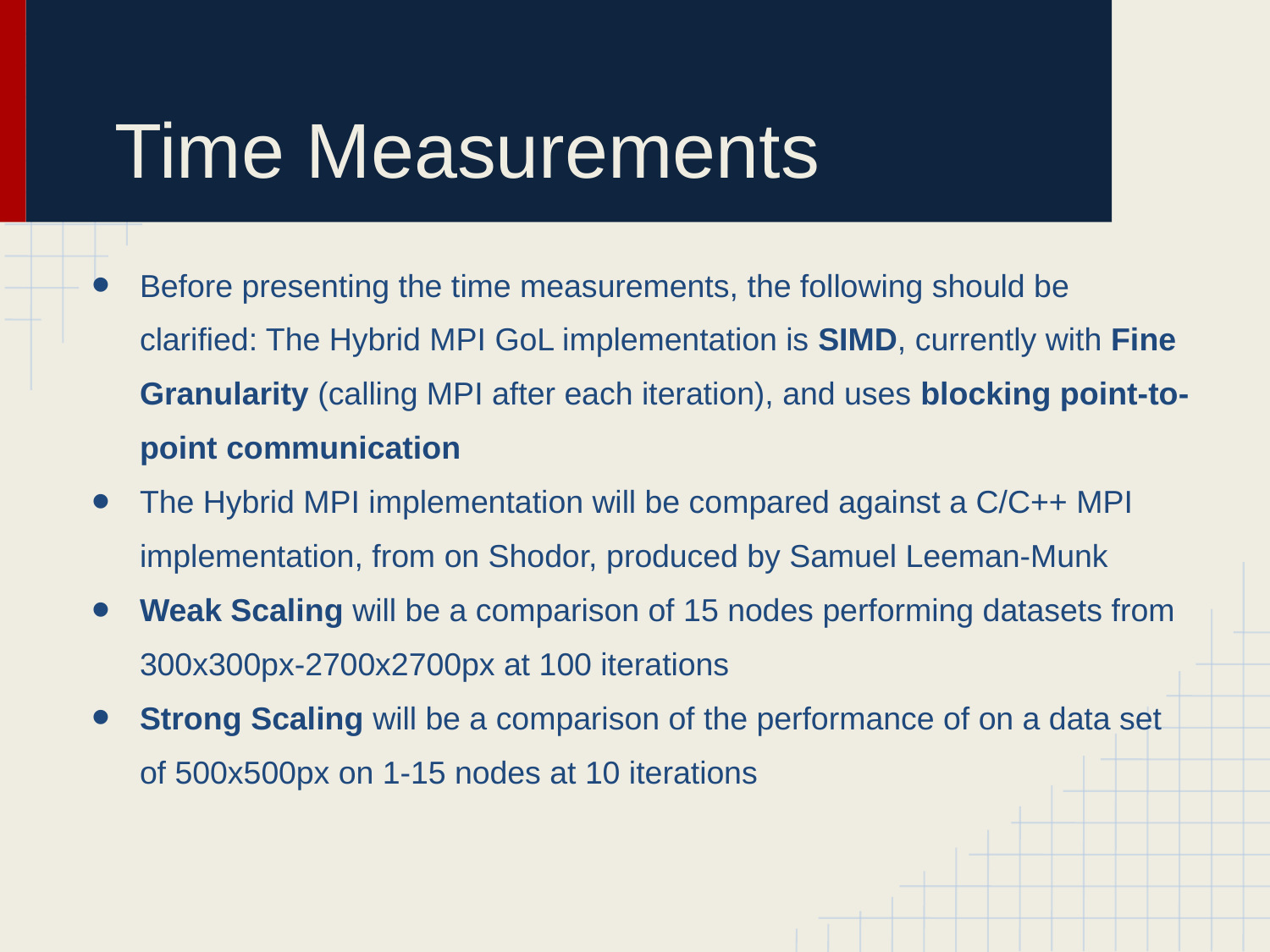

# Time Measurements
Before presenting the time measurements, the following should be clarified: The Hybrid MPI GoL implementation is SIMD, currently with Fine Granularity (calling MPI after each iteration), and uses blocking point-to-point communication
The Hybrid MPI implementation will be compared against a C/C++ MPI implementation, from on Shodor, produced by Samuel Leeman-Munk
Weak Scaling will be a comparison of 15 nodes performing datasets from 300x300px-2700x2700px at 100 iterations
Strong Scaling will be a comparison of the performance of on a data set of 500x500px on 1-15 nodes at 10 iterations